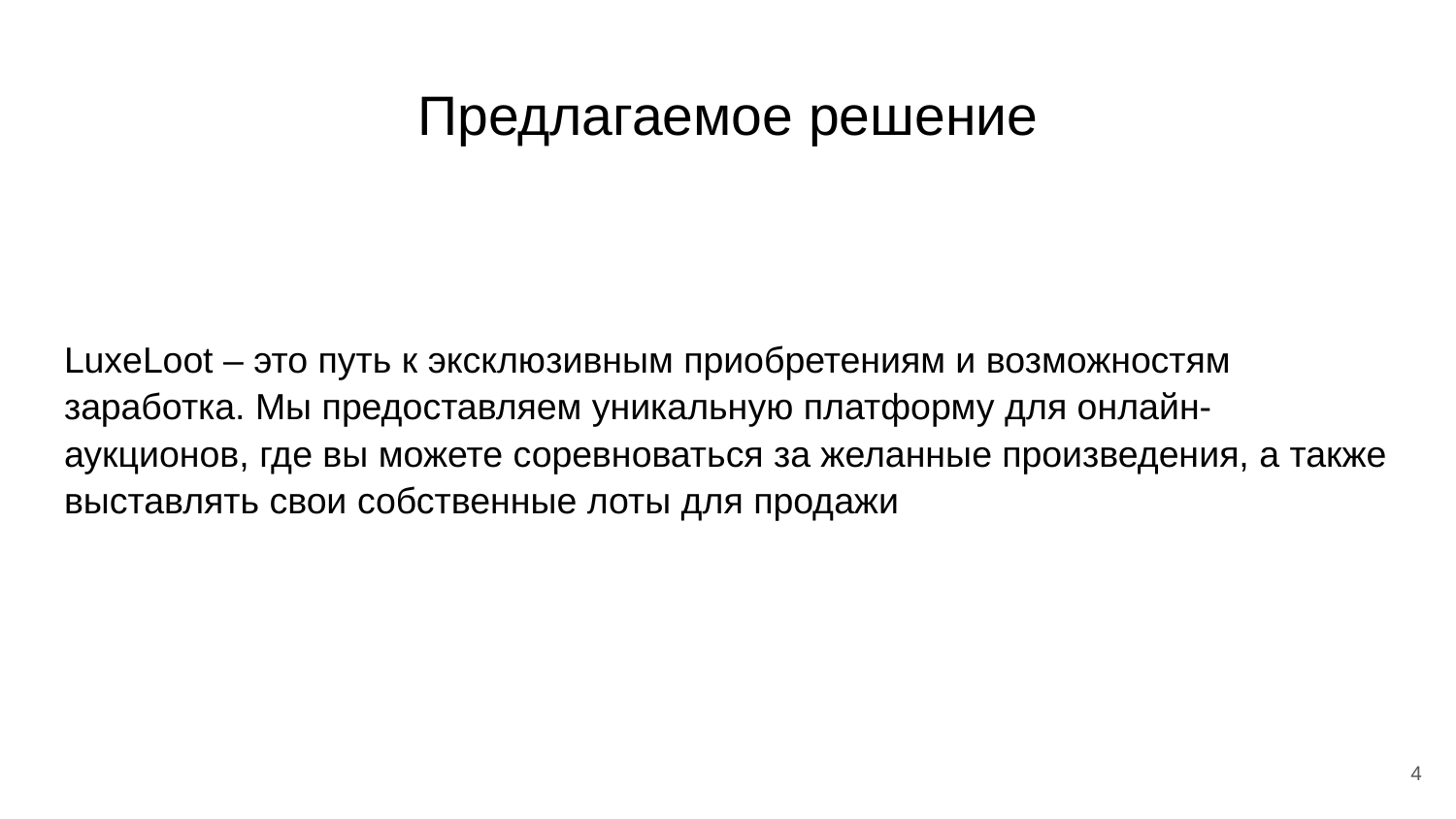

# Предлагаемое решение

LuxeLoot – это путь к эксклюзивным приобретениям и возможностям заработка. Мы предоставляем уникальную платформу для онлайн-аукционов, где вы можете соревноваться за желанные произведения, а также выставлять свои собственные лоты для продажи
4